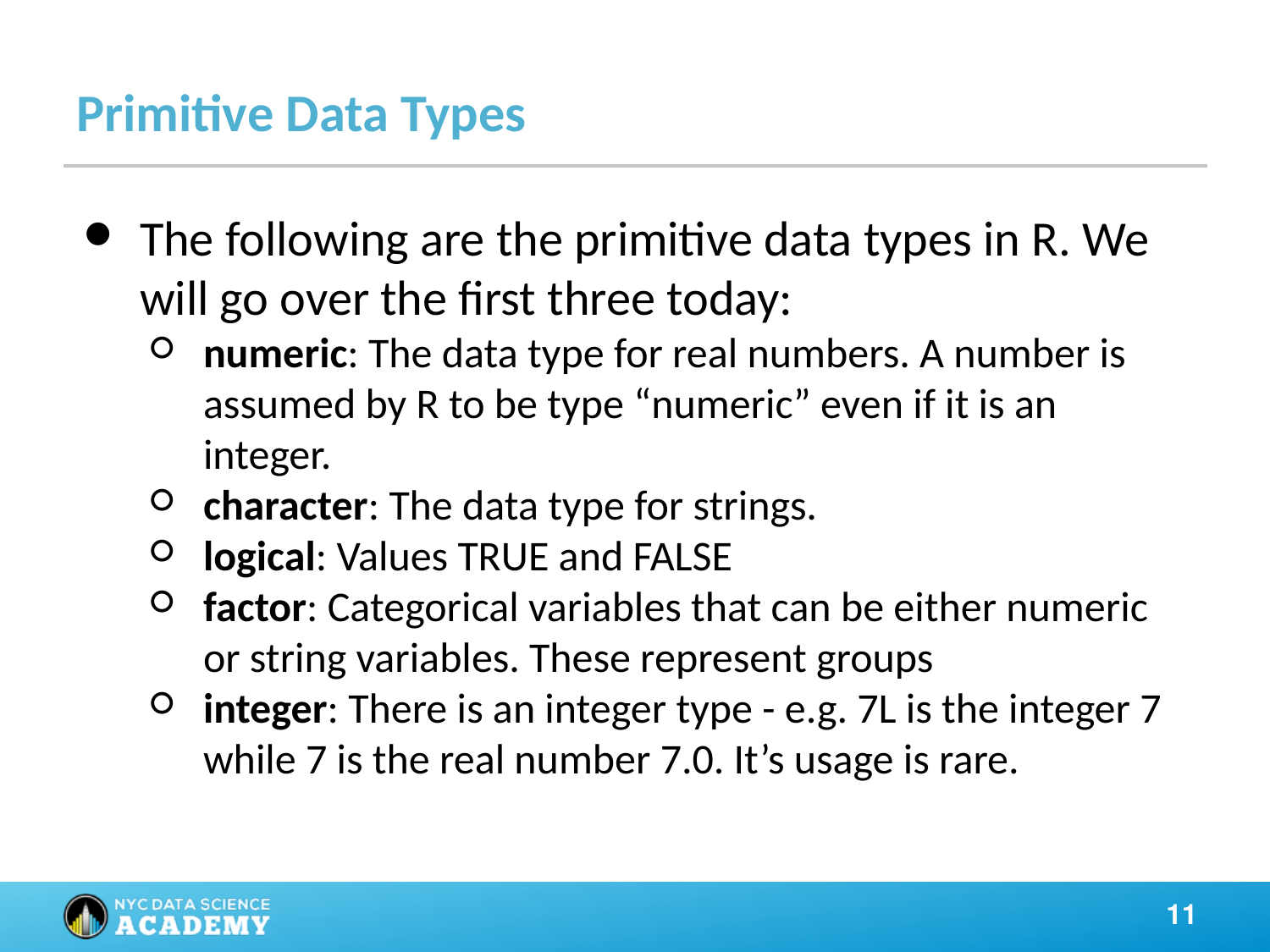

# Primitive Data Types
The following are the primitive data types in R. We will go over the first three today:
numeric: The data type for real numbers. A number is assumed by R to be type “numeric” even if it is an integer.
character: The data type for strings.
logical: Values TRUE and FALSE
factor: Categorical variables that can be either numeric or string variables. These represent groups
integer: There is an integer type - e.g. 7L is the integer 7 while 7 is the real number 7.0. It’s usage is rare.
11